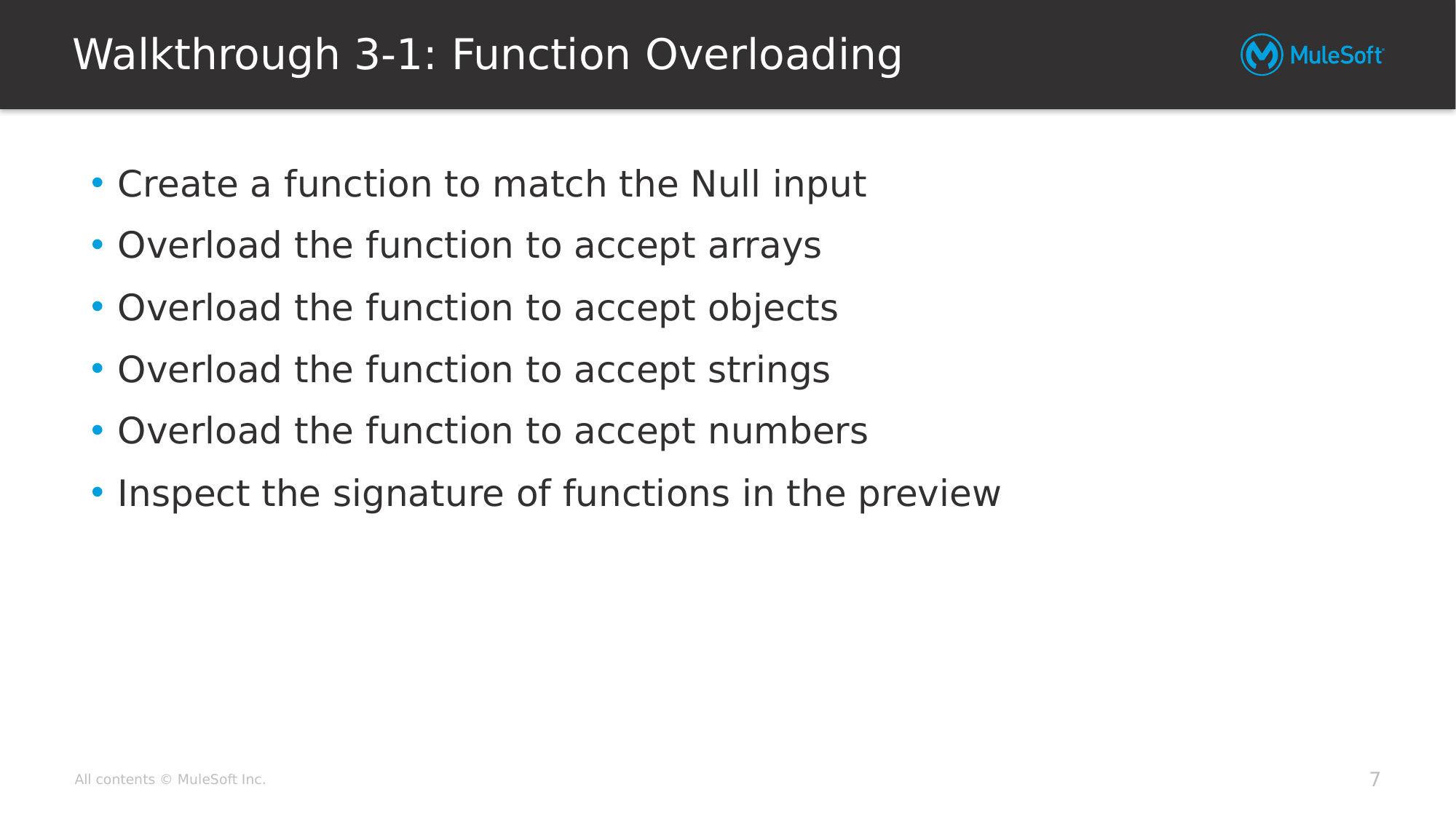

# Walkthrough 3-1: Function Overloading

Create a function to match the Null input
Overload the function to accept arrays
Overload the function to accept objects
Overload the function to accept strings
Overload the function to accept numbers
Inspect the signature of functions in the preview

7